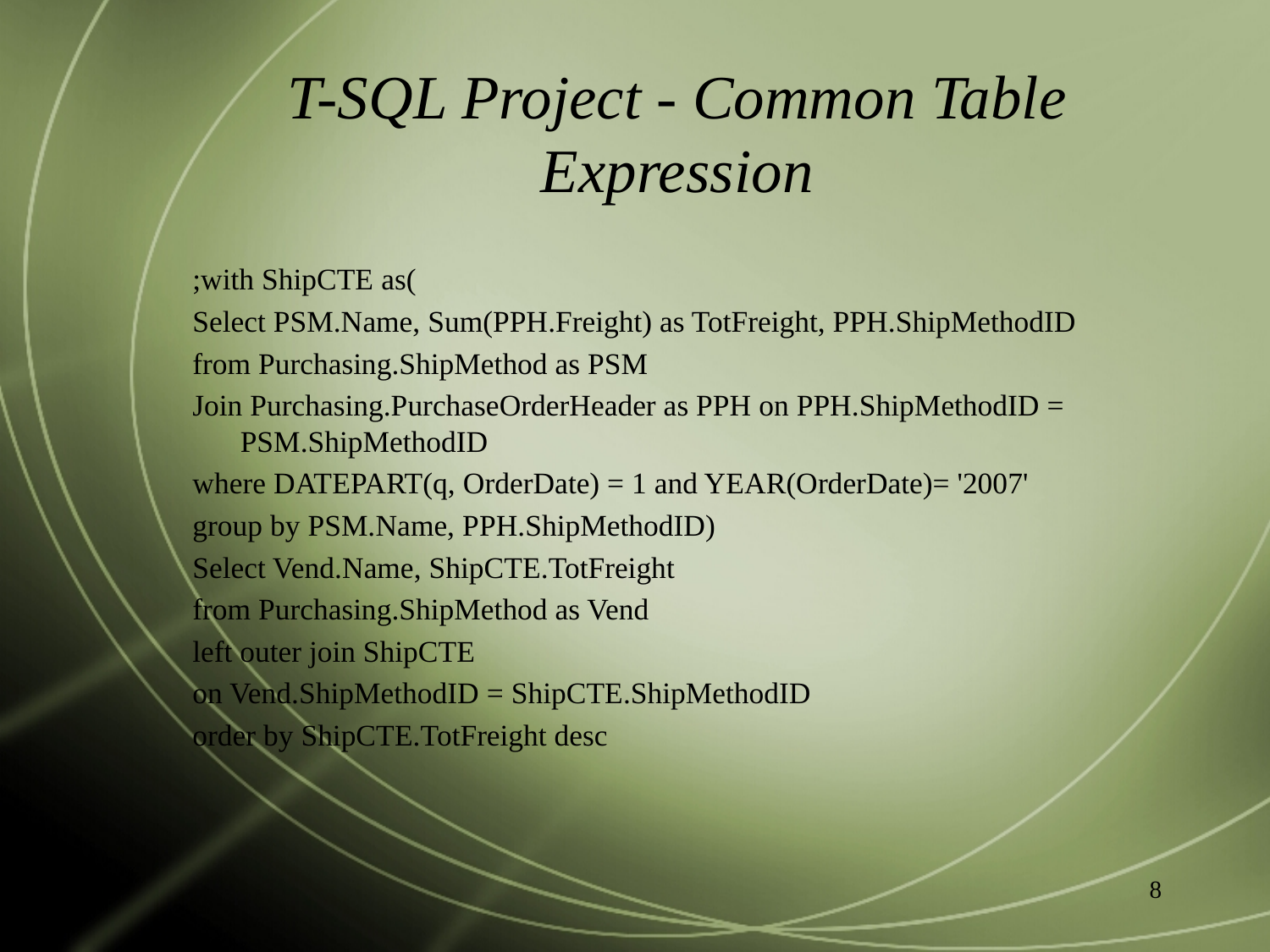

# T-SQL Project - Common Table Expression
;with ShipCTE as(
Select PSM.Name, Sum(PPH.Freight) as TotFreight, PPH.ShipMethodID
from Purchasing.ShipMethod as PSM
Join Purchasing.PurchaseOrderHeader as PPH on PPH.ShipMethodID = PSM.ShipMethodID
where DATEPART(q, OrderDate) = 1 and YEAR(OrderDate)= '2007'
group by PSM.Name, PPH.ShipMethodID)
Select Vend.Name, ShipCTE.TotFreight
from Purchasing.ShipMethod as Vend
left outer join ShipCTE
on Vend.ShipMethodID = ShipCTE.ShipMethodID
order by ShipCTE.TotFreight desc
8